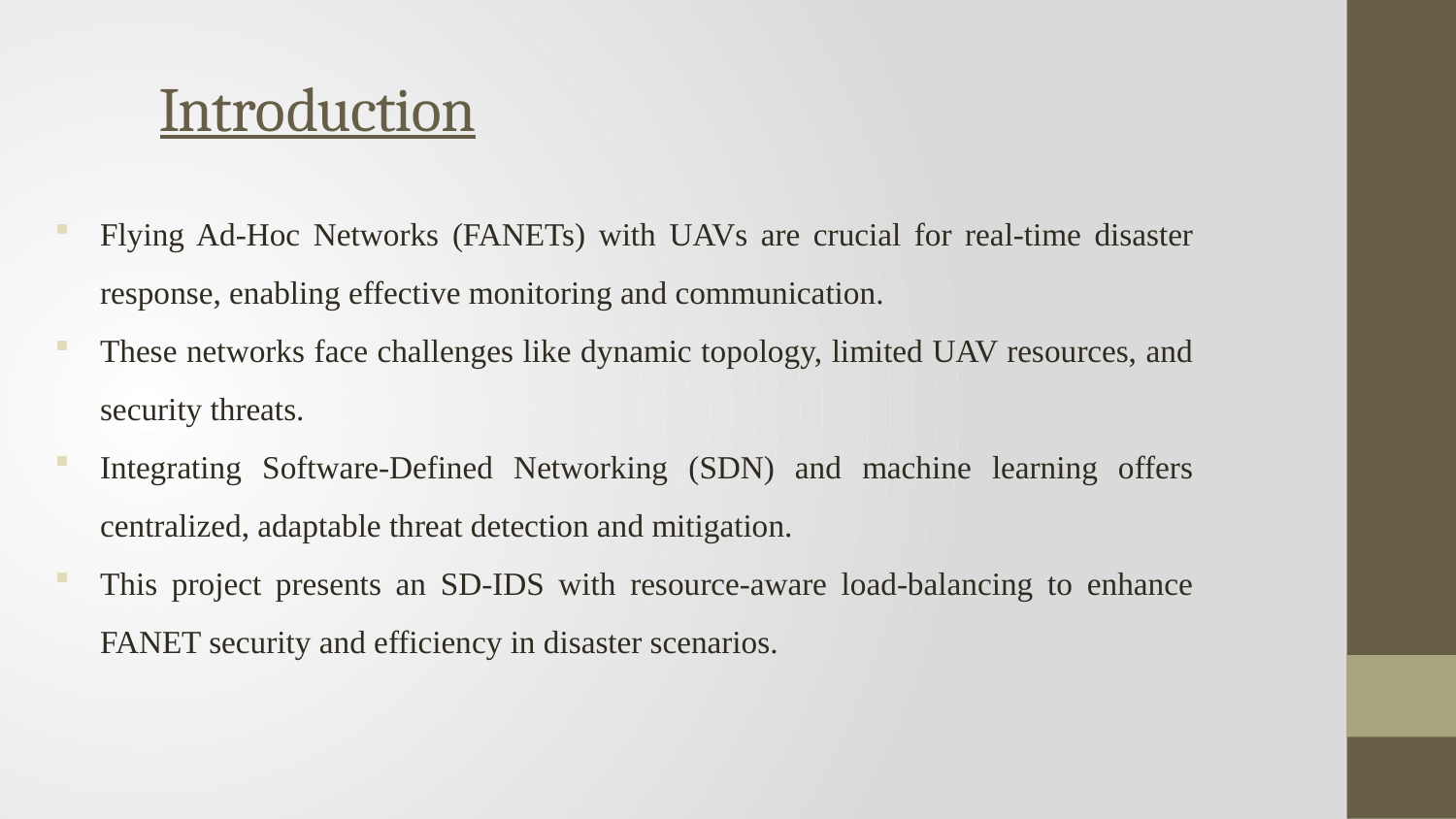

# Introduction
Flying Ad-Hoc Networks (FANETs) with UAVs are crucial for real-time disaster response, enabling effective monitoring and communication.
These networks face challenges like dynamic topology, limited UAV resources, and security threats.
Integrating Software-Defined Networking (SDN) and machine learning offers centralized, adaptable threat detection and mitigation.
This project presents an SD-IDS with resource-aware load-balancing to enhance FANET security and efficiency in disaster scenarios.